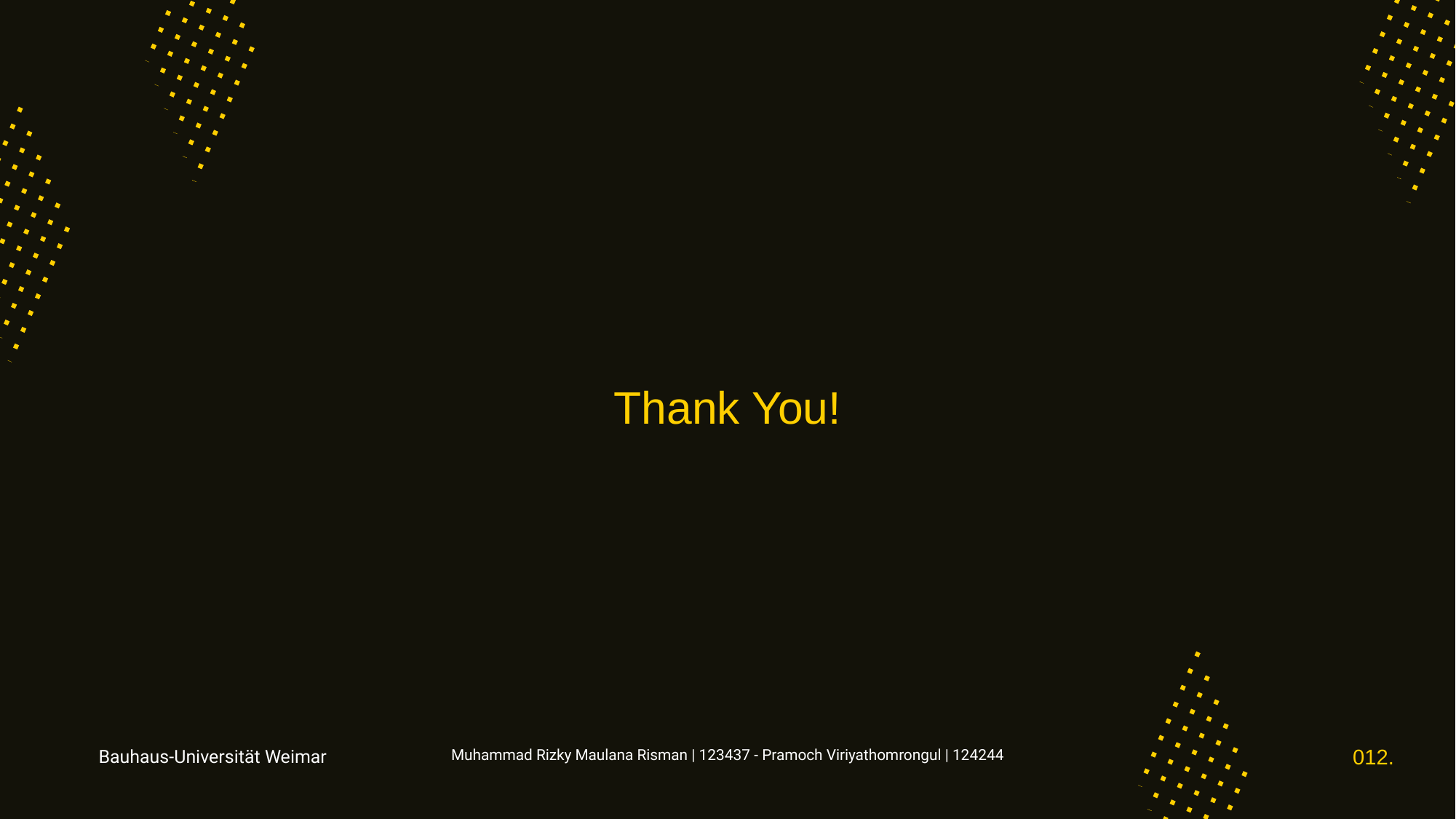

# Thank You!
Bauhaus-Universität Weimar
Muhammad Rizky Maulana Risman | 123437 - Pramoch Viriyathomrongul | 124244
012.